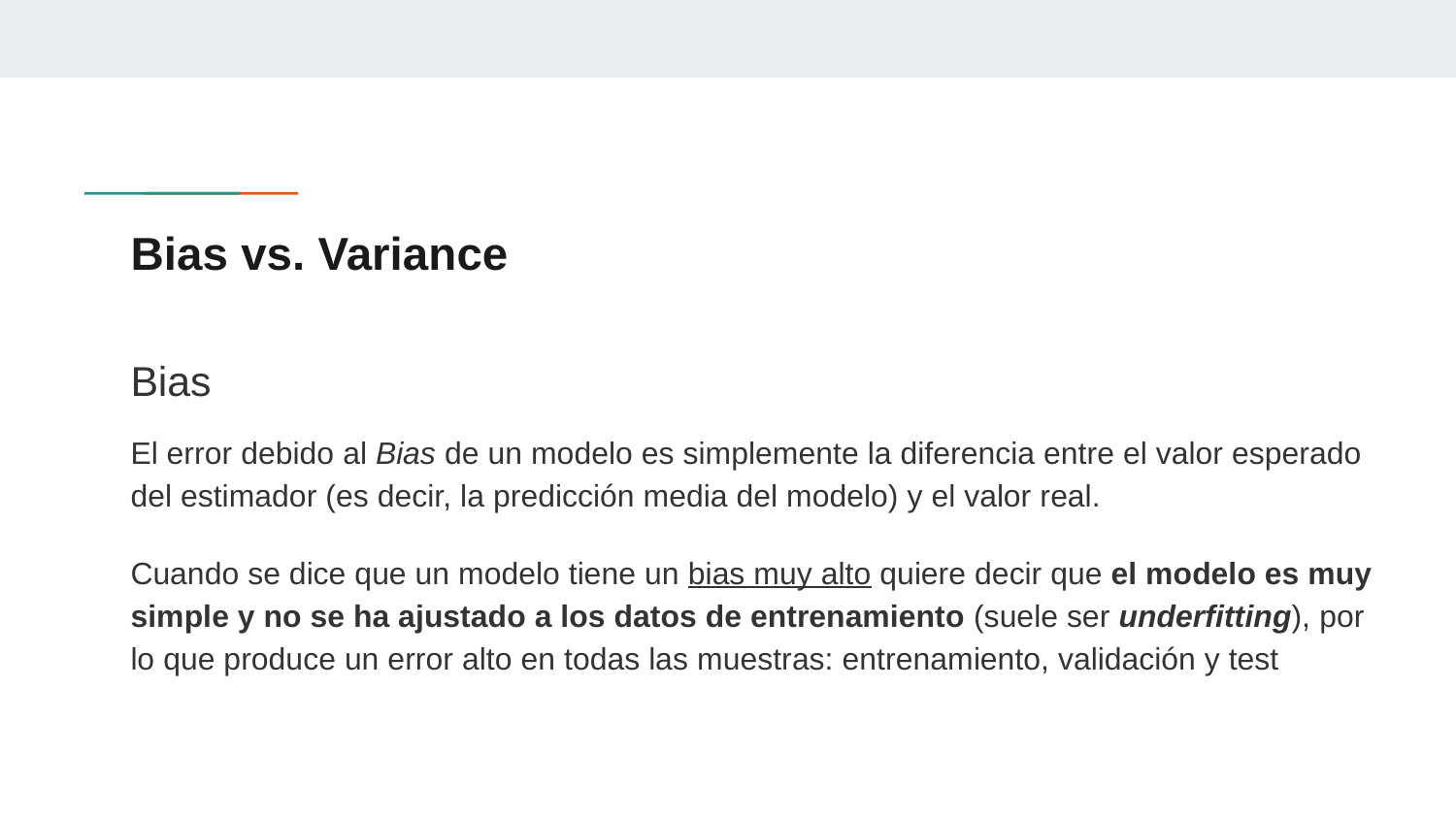

# Bias vs. Variance
Bias
El error debido al Bias de un modelo es simplemente la diferencia entre el valor esperado del estimador (es decir, la predicción media del modelo) y el valor real.
Cuando se dice que un modelo tiene un bias muy alto quiere decir que el modelo es muy simple y no se ha ajustado a los datos de entrenamiento (suele ser underfitting), por lo que produce un error alto en todas las muestras: entrenamiento, validación y test